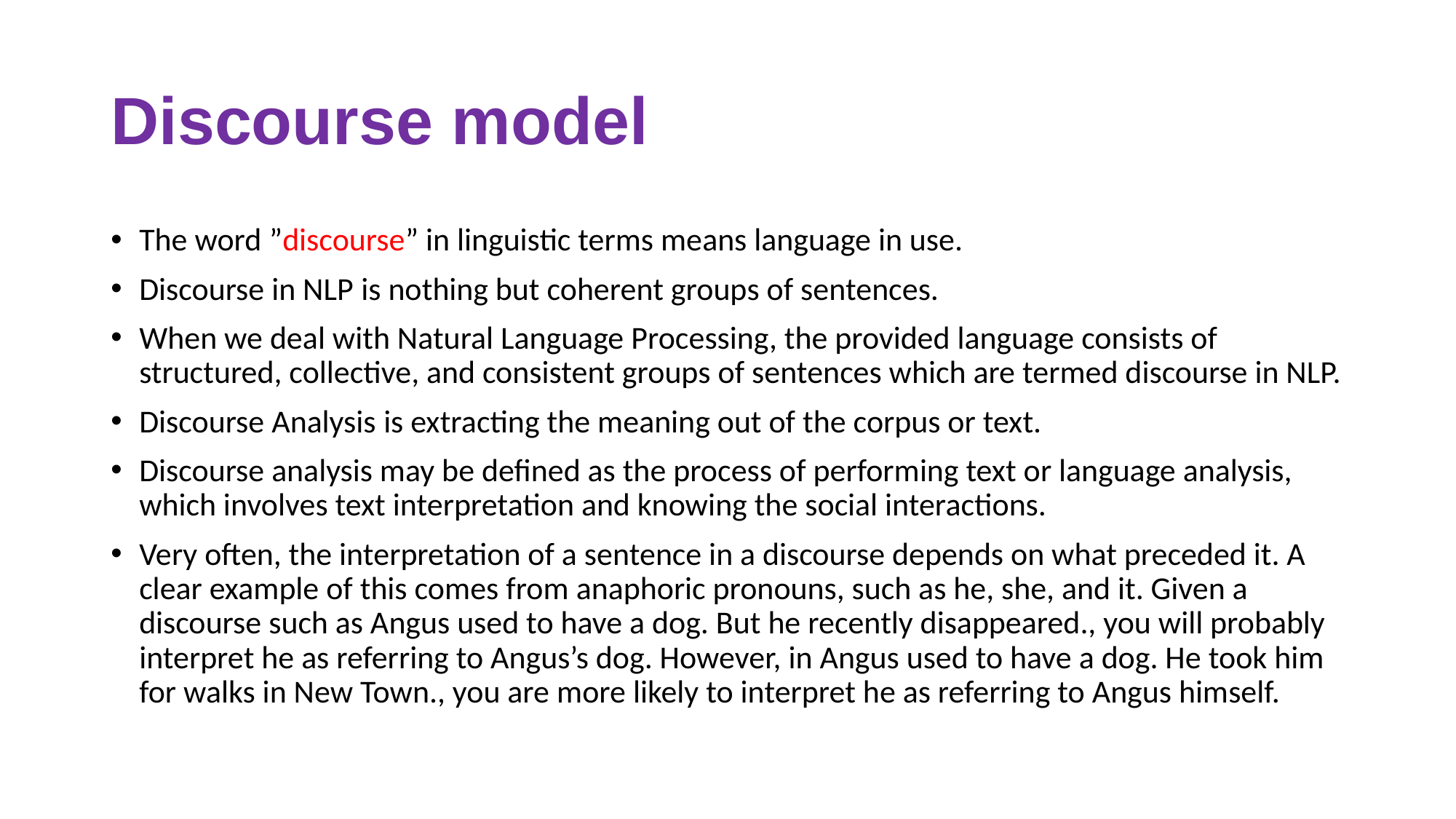

# Discourse model
The word ”discourse” in linguistic terms means language in use.
Discourse in NLP is nothing but coherent groups of sentences.
When we deal with Natural Language Processing, the provided language consists of structured, collective, and consistent groups of sentences which are termed discourse in NLP.
Discourse Analysis is extracting the meaning out of the corpus or text.
Discourse analysis may be defined as the process of performing text or language analysis, which involves text interpretation and knowing the social interactions.
Very often, the interpretation of a sentence in a discourse depends on what preceded it. A clear example of this comes from anaphoric pronouns, such as he, she, and it. Given a discourse such as Angus used to have a dog. But he recently disappeared., you will probably interpret he as referring to Angus’s dog. However, in Angus used to have a dog. He took him for walks in New Town., you are more likely to interpret he as referring to Angus himself.